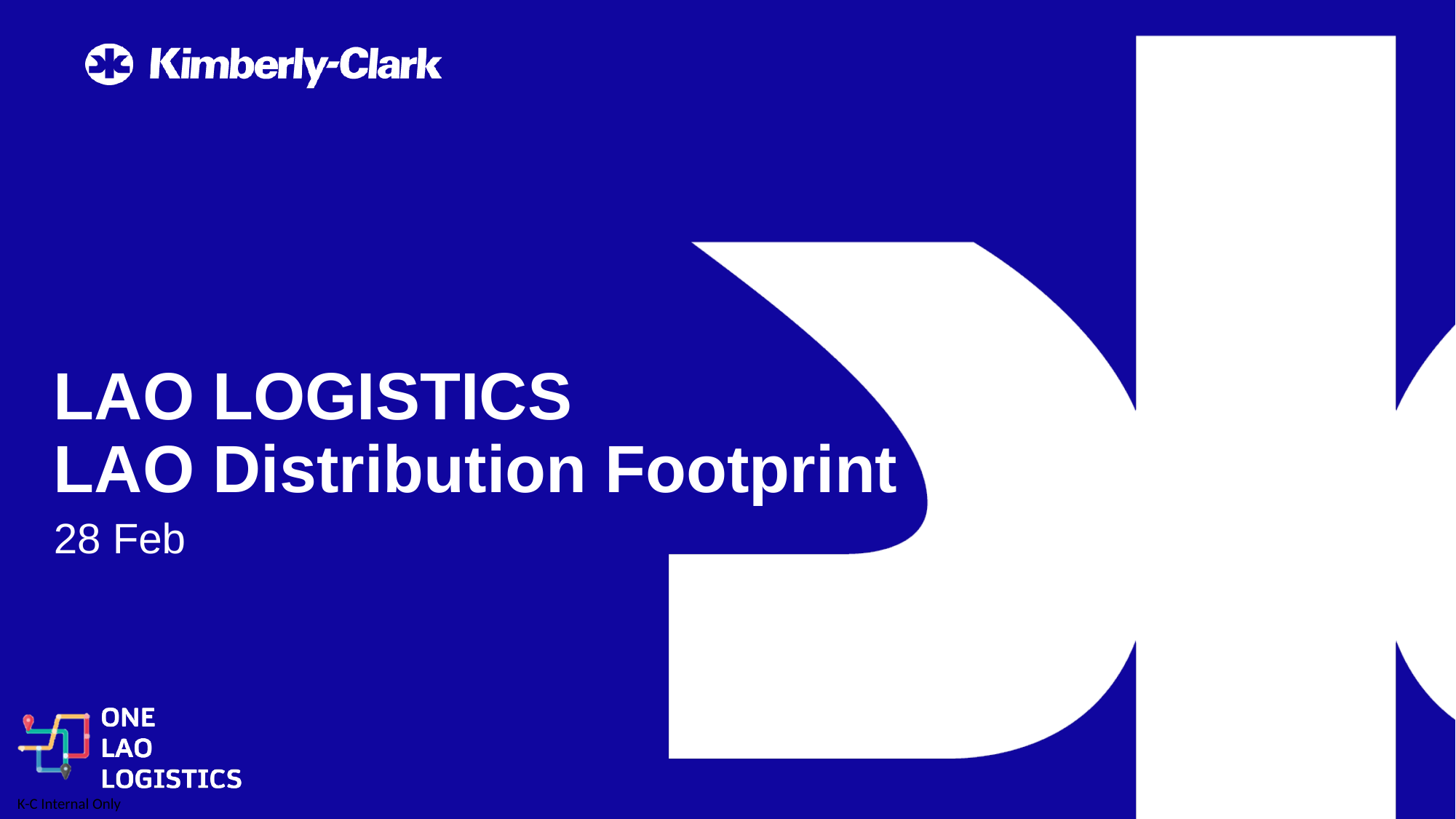

# LAO LOGISTICS LAO Distribution Footprint
28 Feb